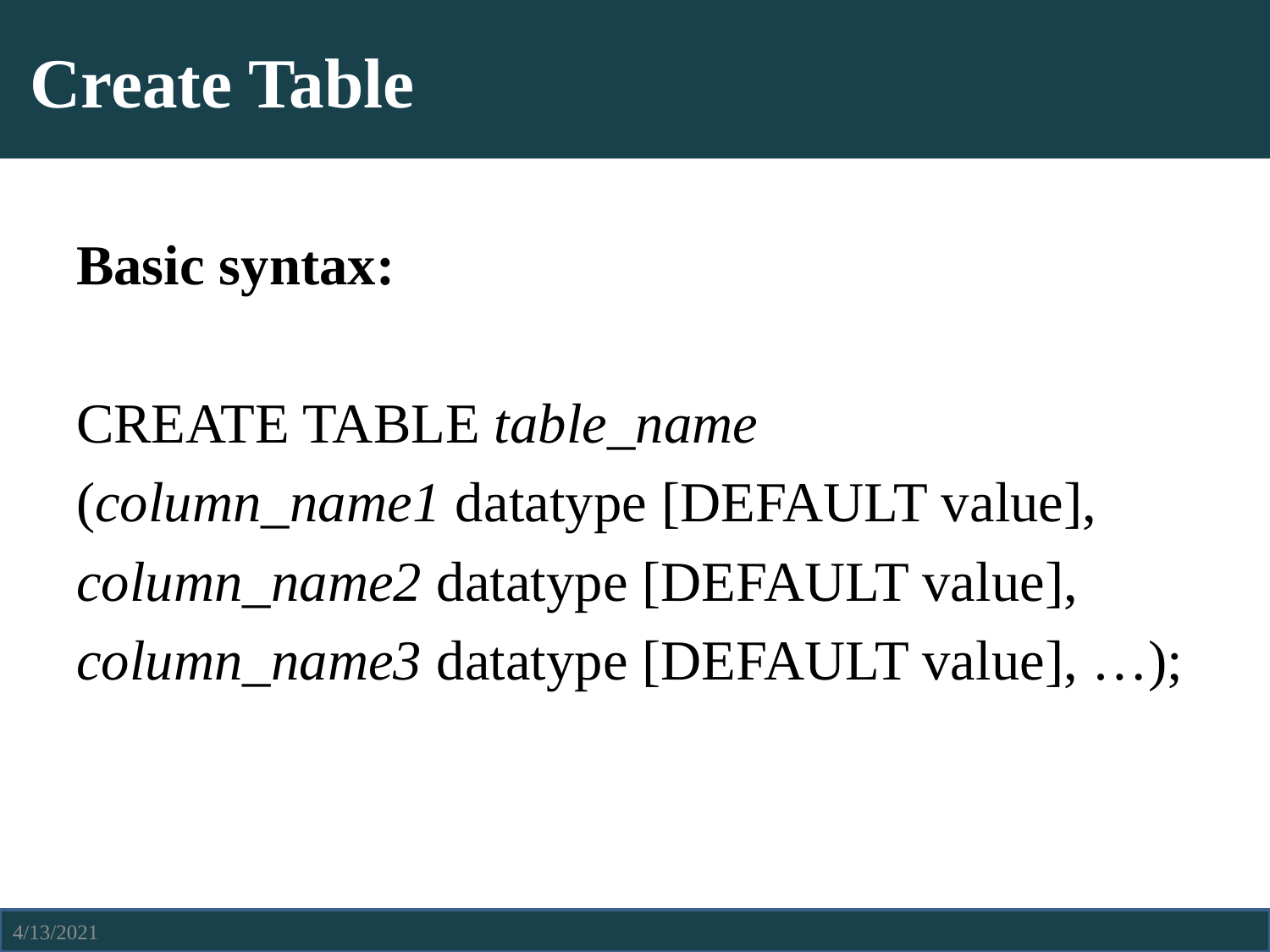

# Create Table
Basic syntax:

CREATE TABLE table_name
(column_name1 datatype [DEFAULT value],
column_name2 datatype [DEFAULT value],
column_name3 datatype [DEFAULT value], …);
4/13/2021